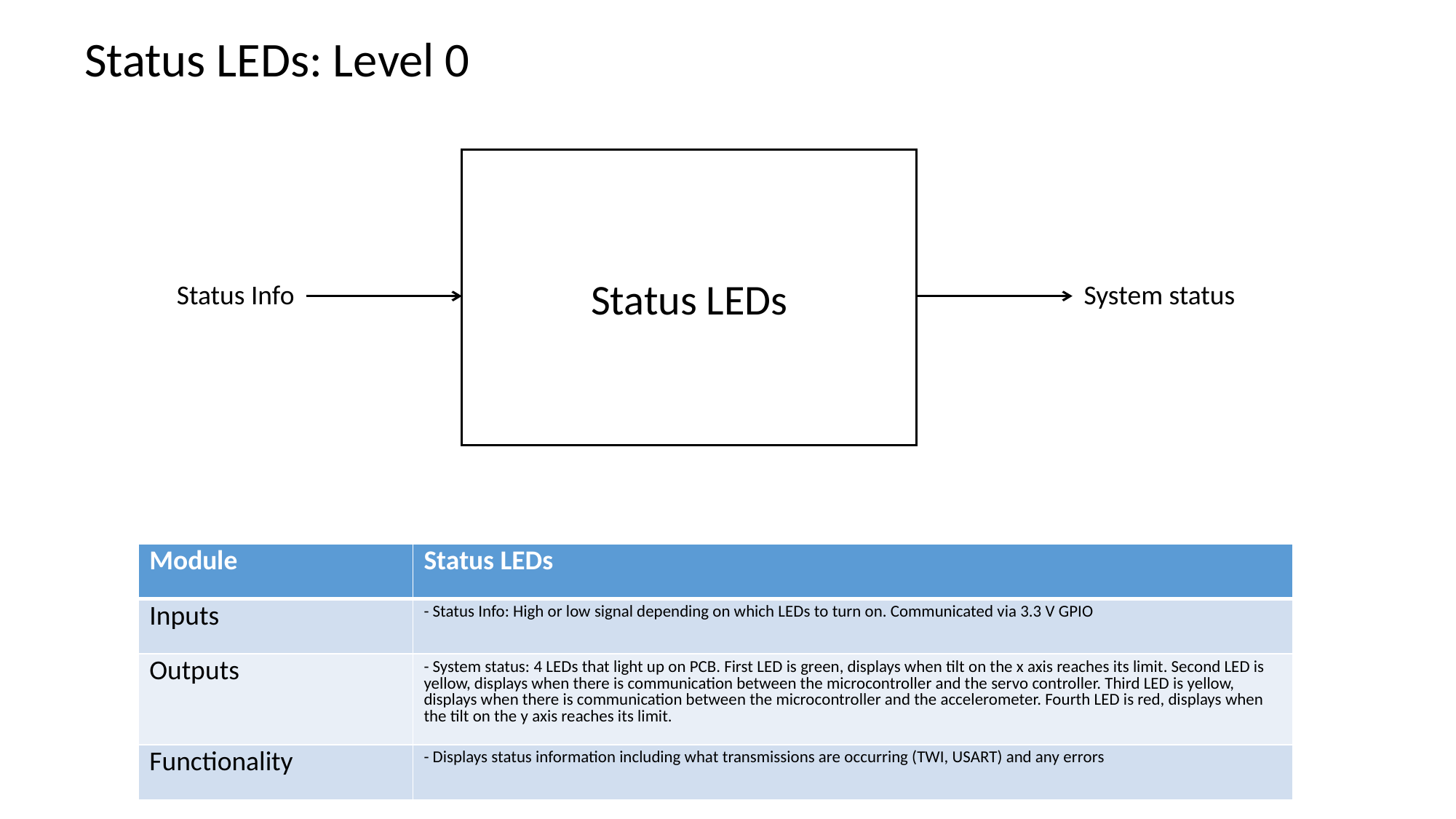

Status LEDs: Level 0
Status LEDs
Status Info
System status
| Module | Status LEDs |
| --- | --- |
| Inputs | - Status Info: High or low signal depending on which LEDs to turn on. Communicated via 3.3 V GPIO |
| Outputs | - System status: 4 LEDs that light up on PCB. First LED is green, displays when tilt on the x axis reaches its limit. Second LED is yellow, displays when there is communication between the microcontroller and the servo controller. Third LED is yellow, displays when there is communication between the microcontroller and the accelerometer. Fourth LED is red, displays when the tilt on the y axis reaches its limit. |
| Functionality | - Displays status information including what transmissions are occurring (TWI, USART) and any errors |